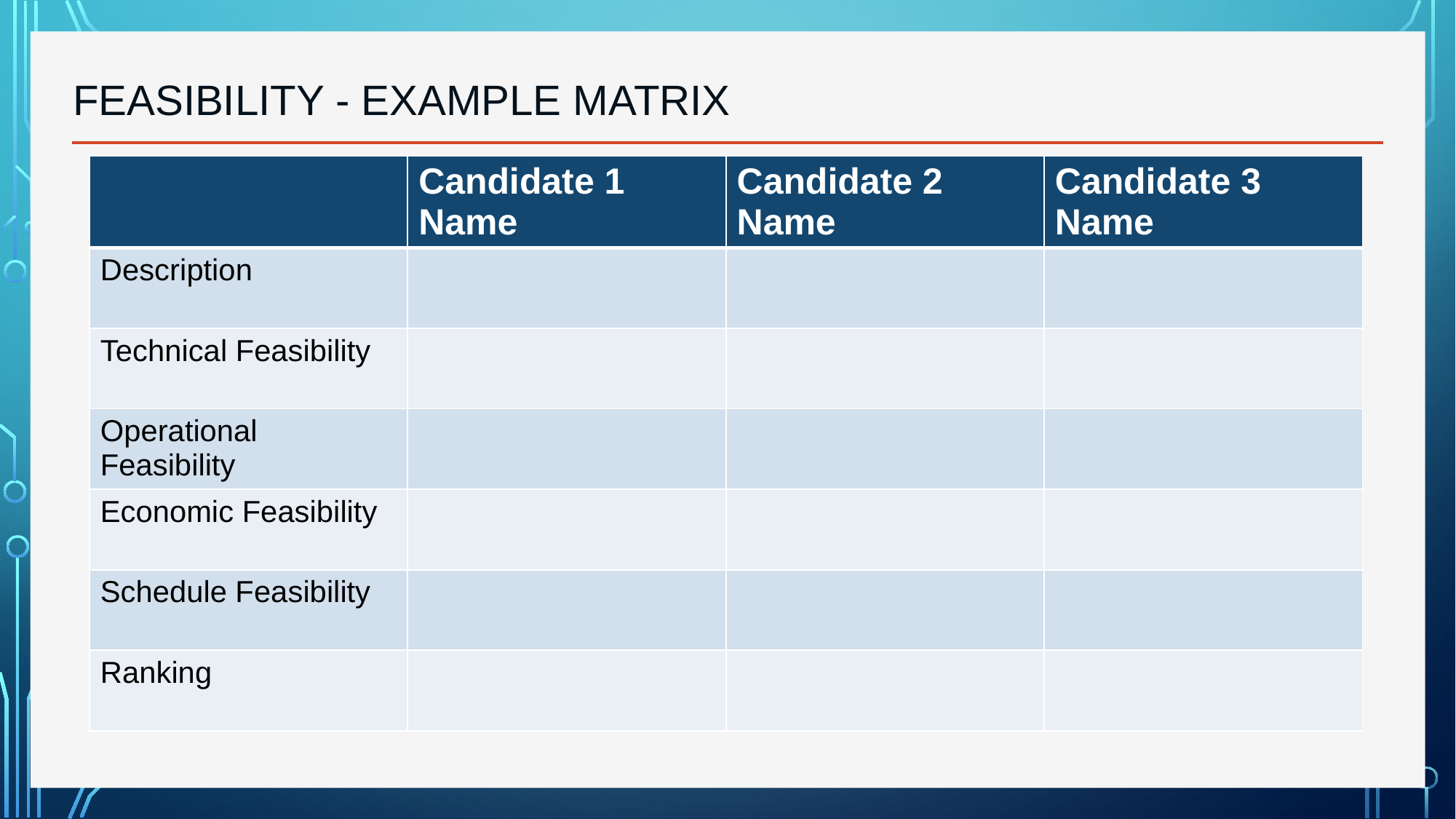

# Feasibility - Example matrix
|  | Candidate 1 Name | Candidate 2 Name | Candidate 3 Name |
| --- | --- | --- | --- |
| Description |  |  |  |
| Technical Feasibility |  |  |  |
| Operational Feasibility |  |  |  |
| Economic Feasibility |  |  |  |
| Schedule Feasibility |  |  |  |
| Ranking |  |  |  |